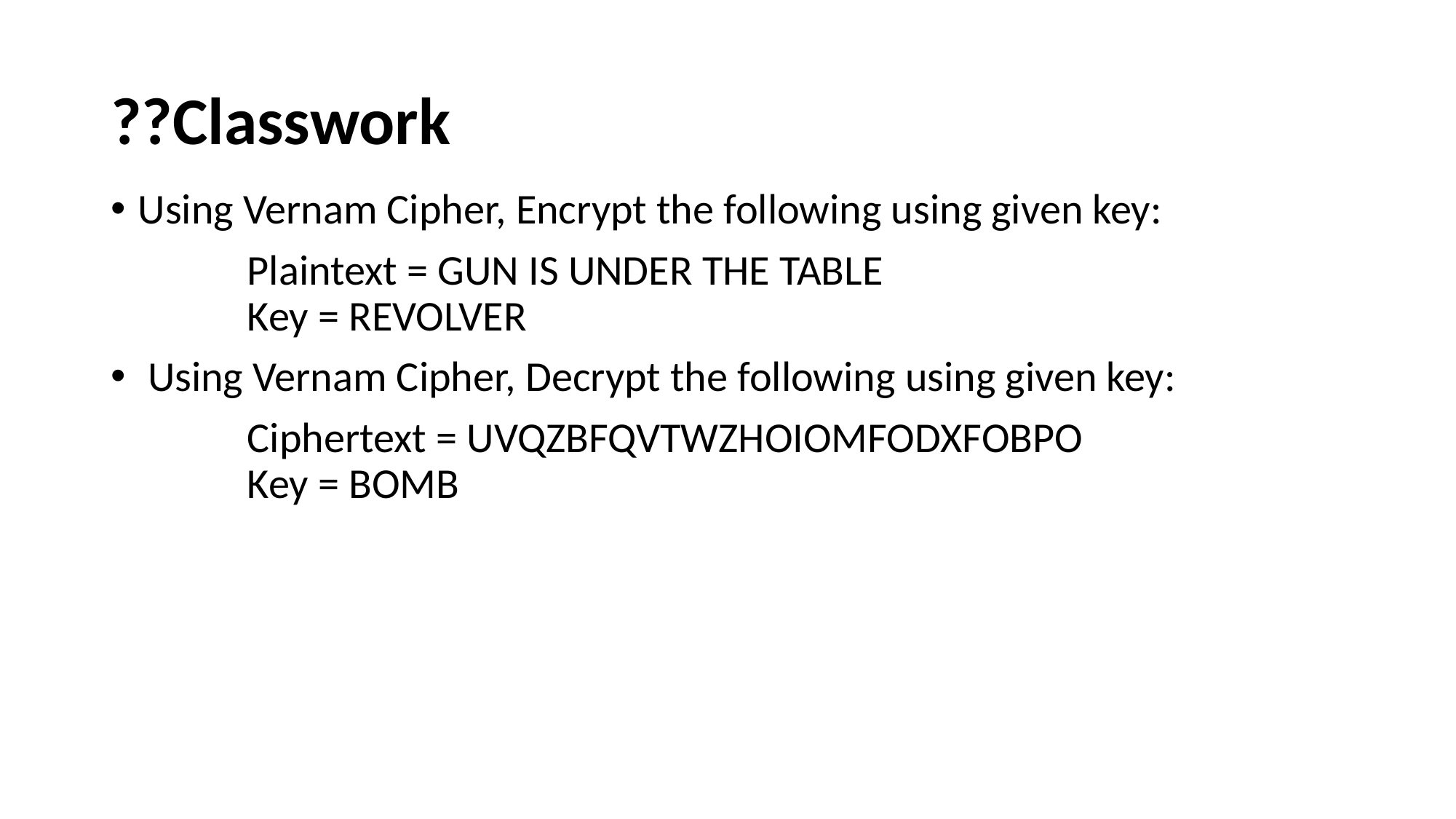

# ??Classwork
Using Vernam Cipher, Encrypt the following using given key:
		Plaintext = GUN IS UNDER THE TABLE
	Key = REVOLVER
 Using Vernam Cipher, Decrypt the following using given key:
		Ciphertext = UVQZBFQVTWZHOIOMFODXFOBPO
	Key = BOMB